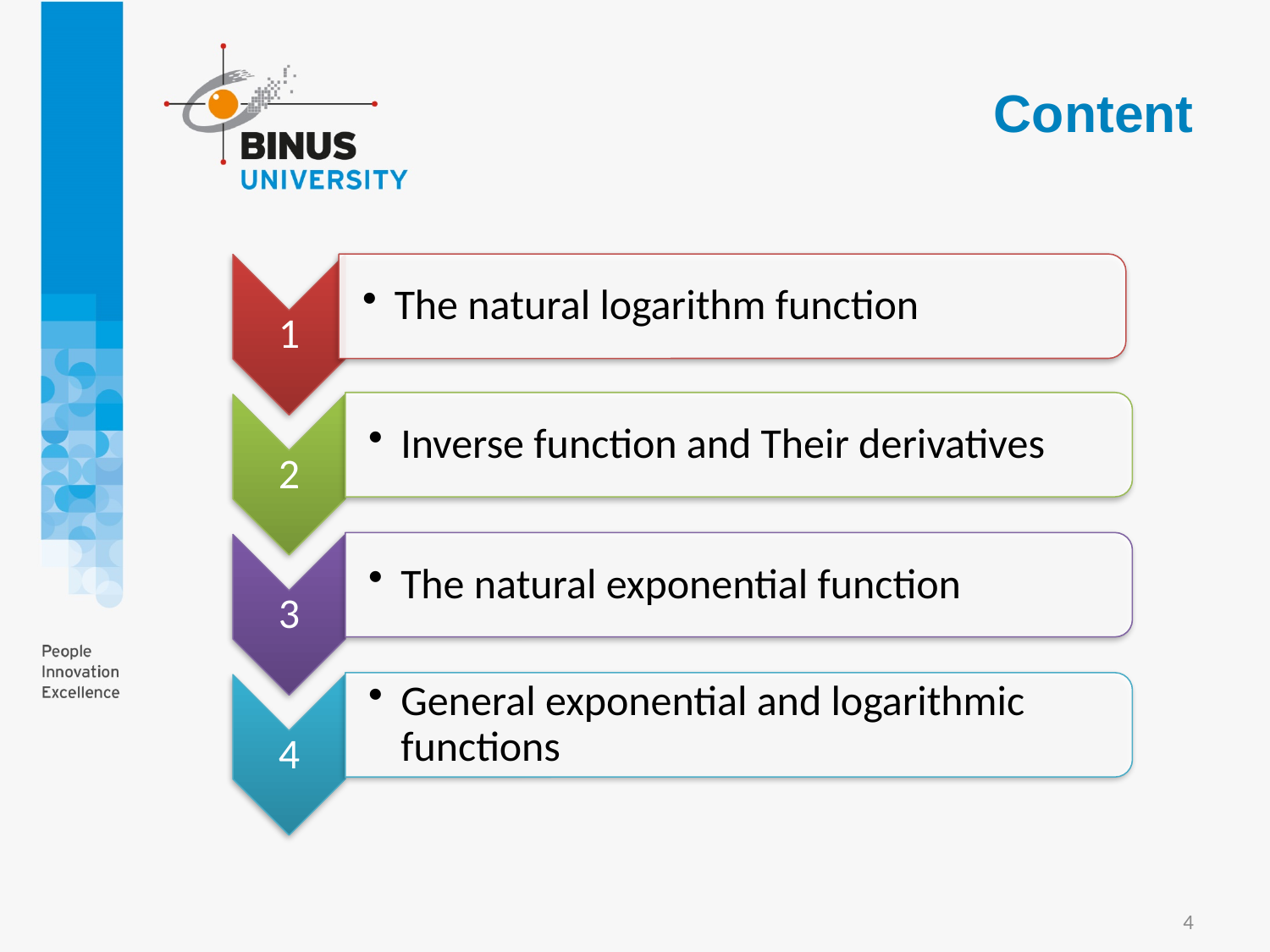

Content

1
The natural logarithm function
2
Inverse function and Their derivatives
3
The natural exponential function
4
General exponential and logarithmic functions
4